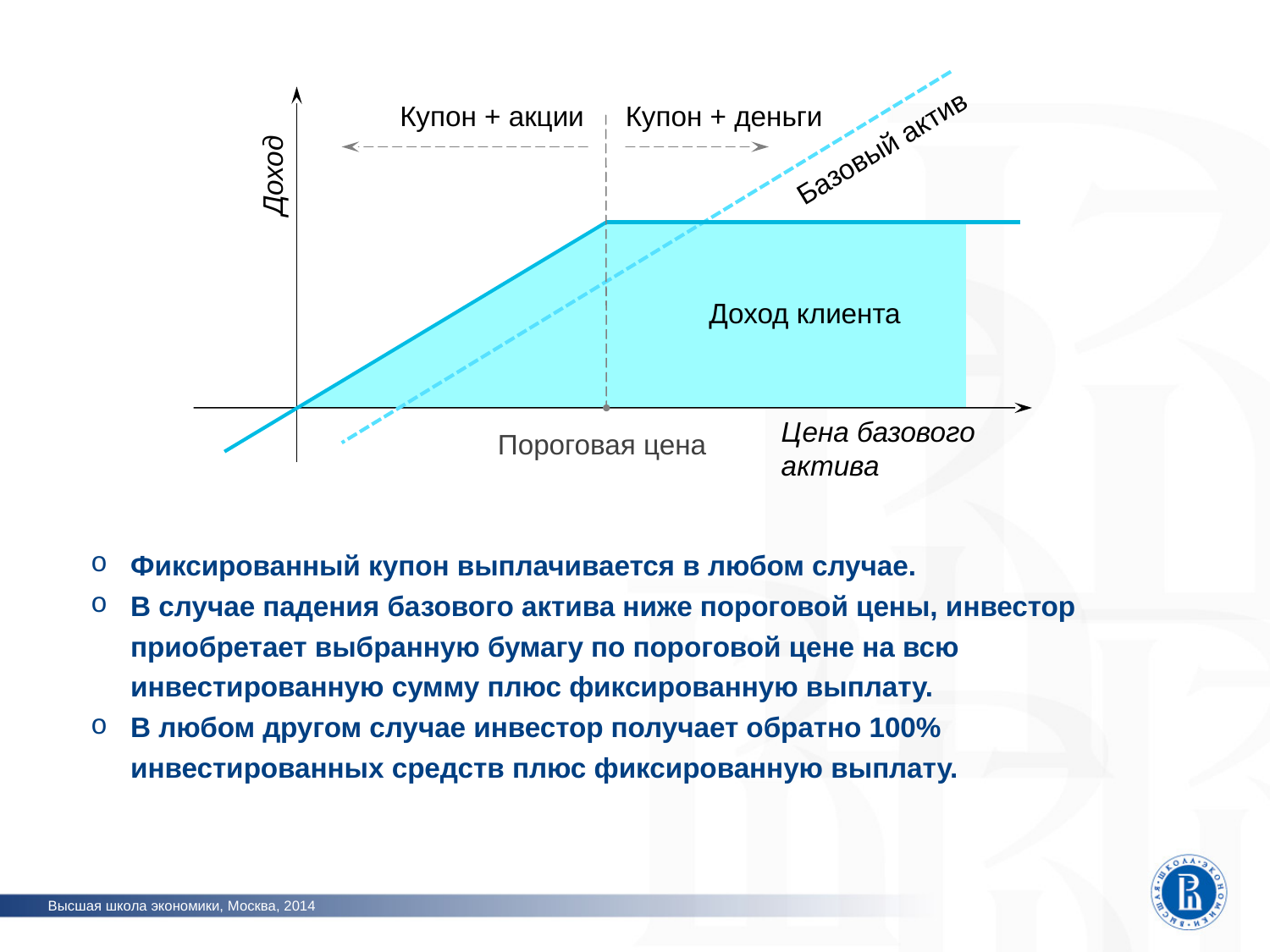

Купон + деньги
Купон + акции
Базовый актив
Доход

Доход клиента
Цена базового актива
Пороговая цена
Фиксированный купон выплачивается в любом случае.
В случае падения базового актива ниже пороговой цены, инвестор приобретает выбранную бумагу по пороговой цене на всю инвестированную сумму плюс фиксированную выплату.
В любом другом случае инвестор получает обратно 100% инвестированных средств плюс фиксированную выплату.
Высшая школа экономики, Москва, 2014